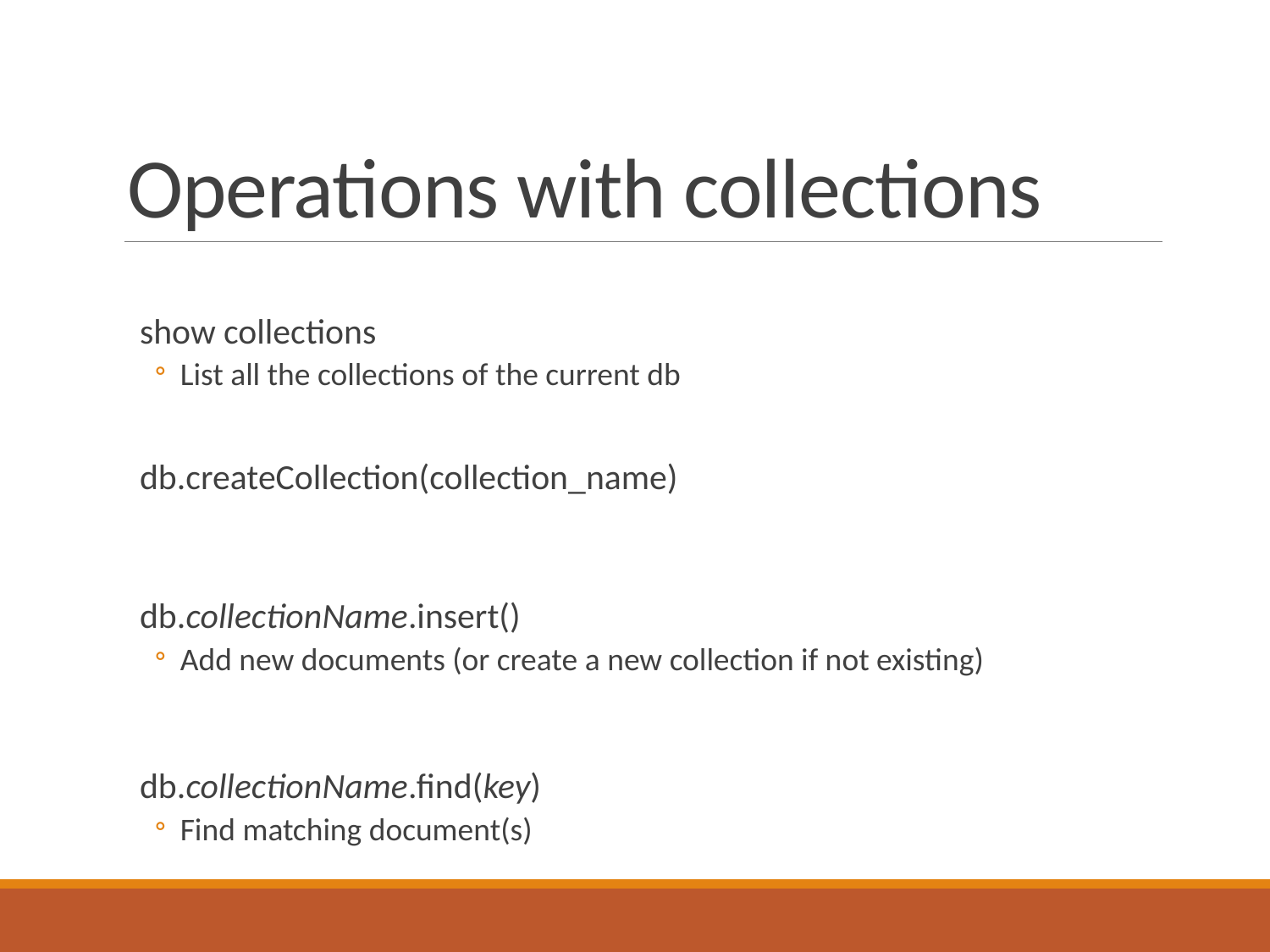

# Operations with collections
show collections
List all the collections of the current db
db.createCollection(collection_name)
db.collectionName.insert()
Add new documents (or create a new collection if not existing)

db.collectionName.find(key)
Find matching document(s)